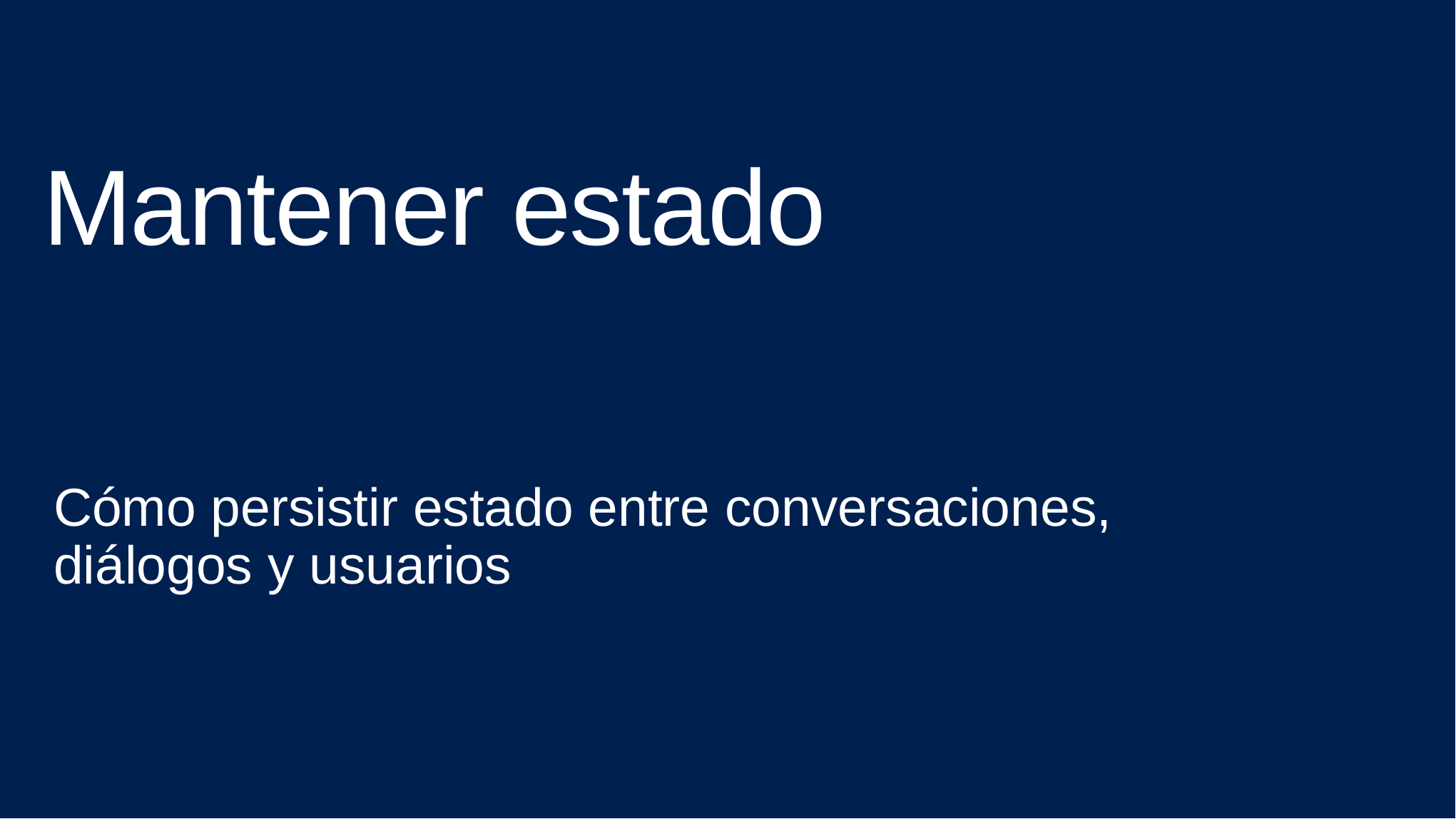

# Mantener estado
Cómo persistir estado entre conversaciones, diálogos y usuarios